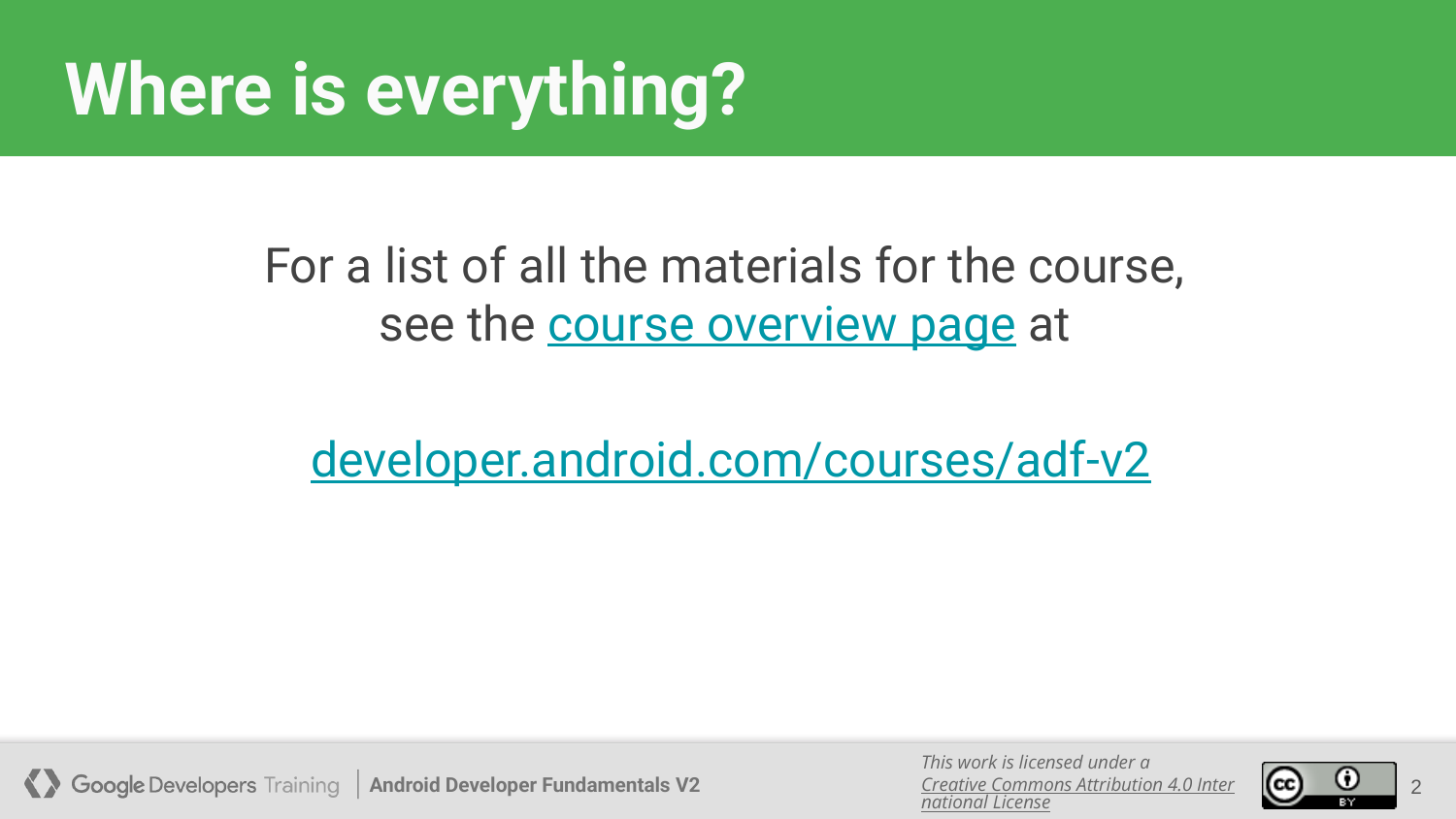

# Where is everything?
For a list of all the materials for the course,
see the course overview page at

developer.android.com/courses/adf-v2
2